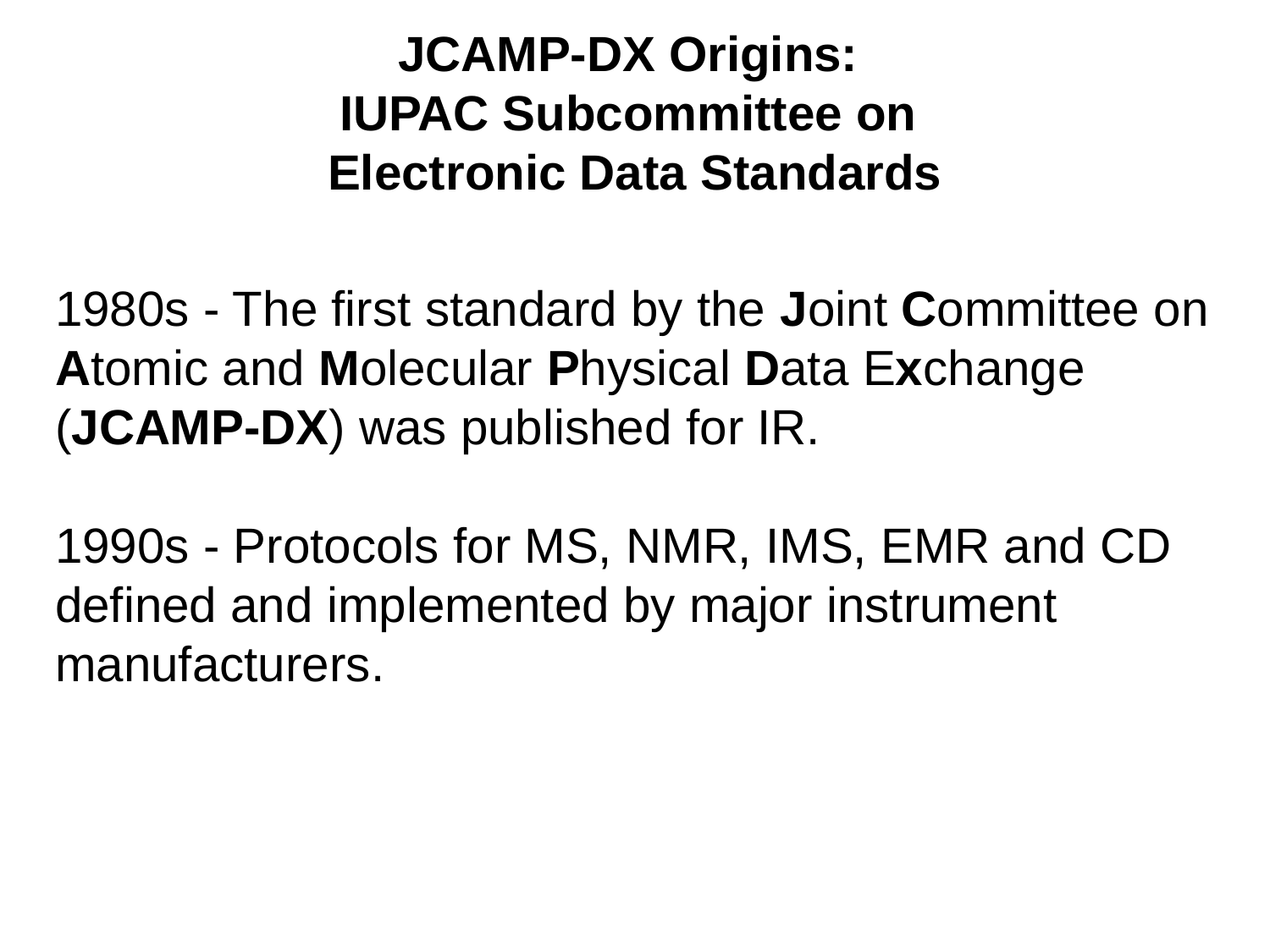

# JCAMP-DX Origins: IUPAC Subcommittee on Electronic Data Standards

1980s - The first standard by the Joint Committee on Atomic and Molecular Physical Data Exchange (JCAMP-DX) was published for IR.

1990s - Protocols for MS, NMR, IMS, EMR and CD defined and implemented by major instrument manufacturers.